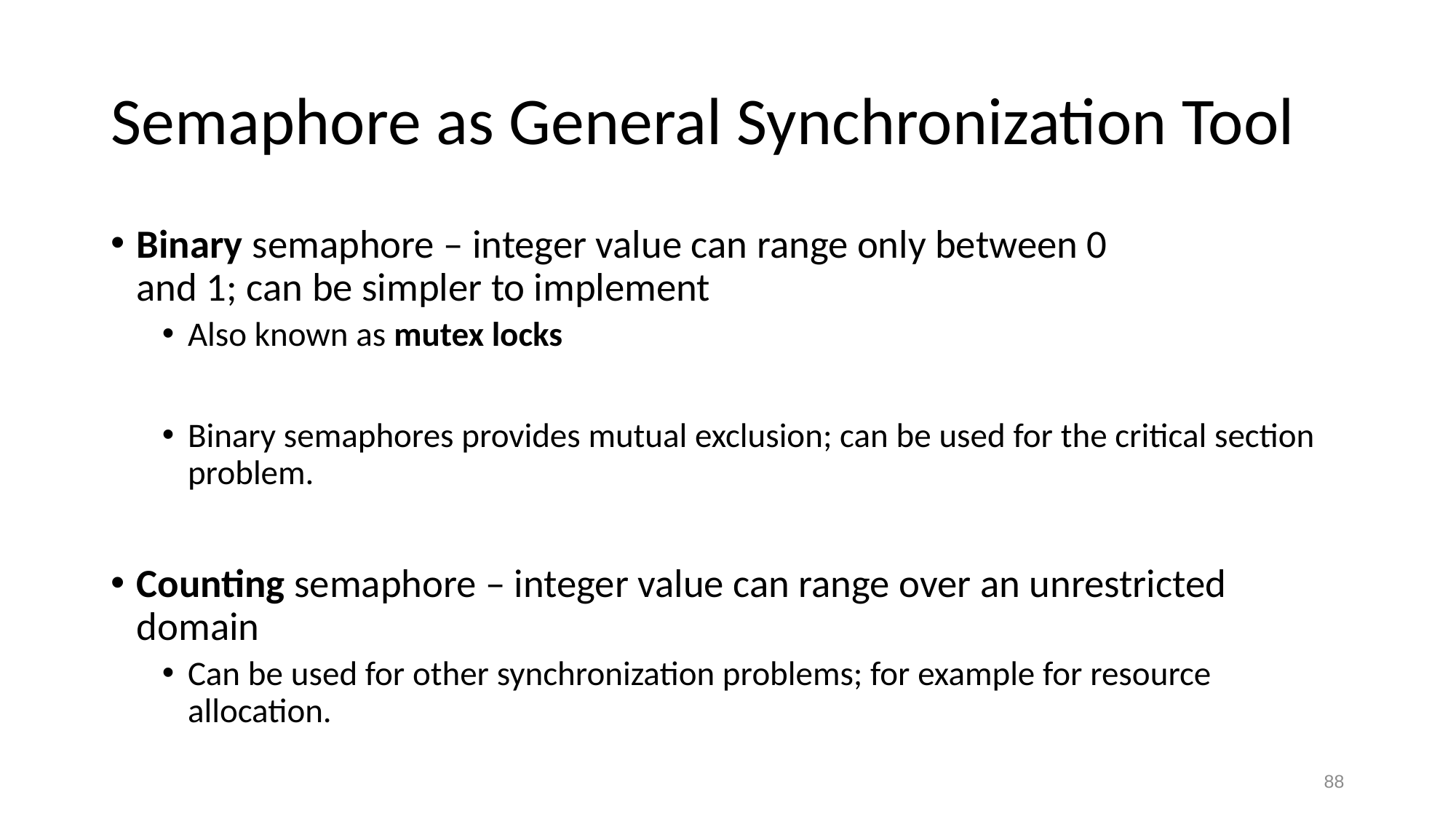

# Semaphore as General Synchronization Tool
Binary semaphore – integer value can range only between 0
and 1; can be simpler to implement
Also known as mutex locks

Binary semaphores provides mutual exclusion; can be used for the critical section problem.

Counting semaphore – integer value can range over an unrestricted domain
Can be used for other synchronization problems; for example for resource allocation.

88